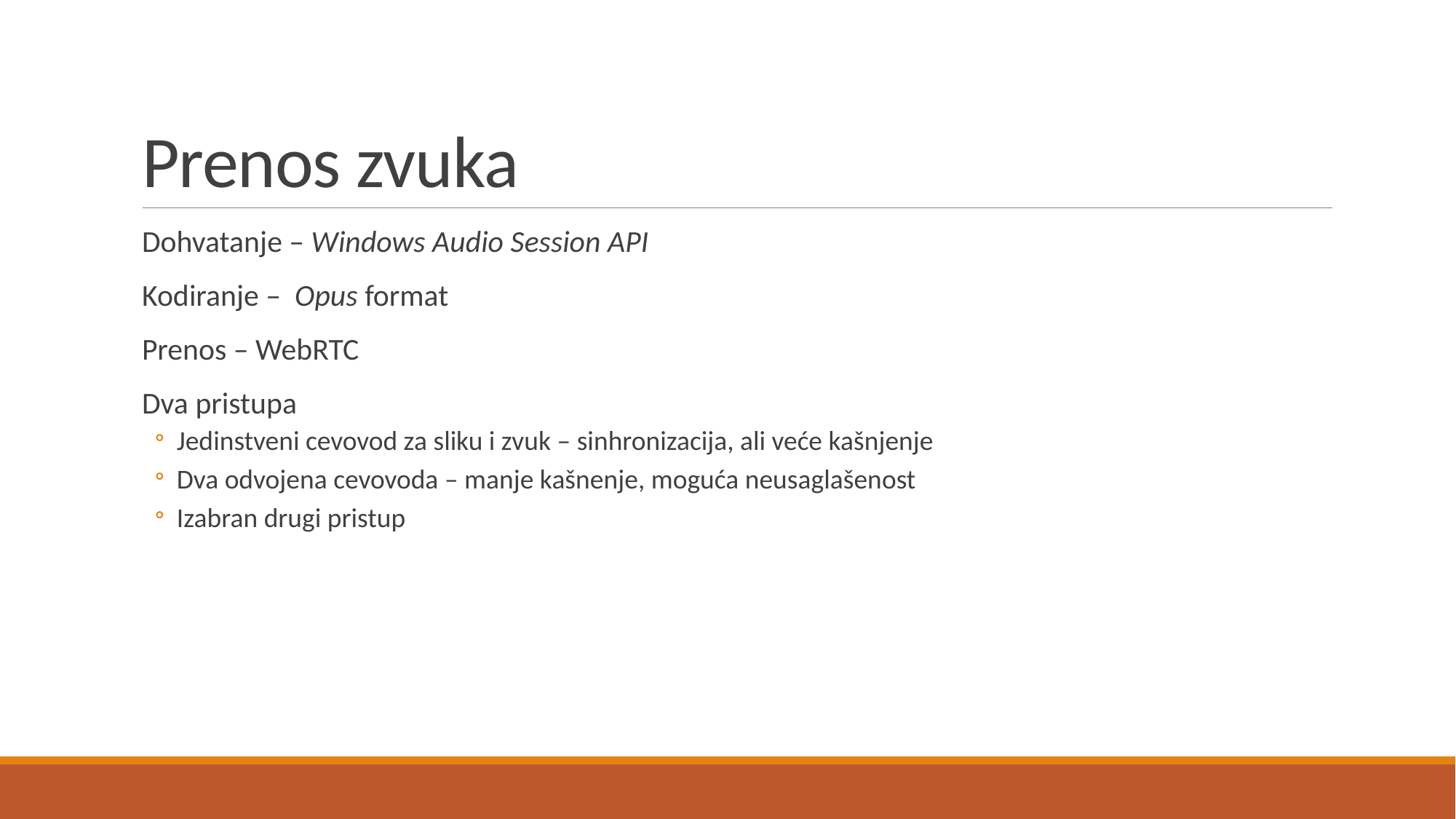

# Prenos zvuka
Dohvatanje – Windows Audio Session API
Kodiranje –  Opus format
Prenos – WebRTC
Dva pristupa
Jedinstveni cevovod za sliku i zvuk – sinhronizacija, ali veće kašnjenje
Dva odvojena cevovoda – manje kašnenje, moguća neusaglašenost
Izabran drugi pristup